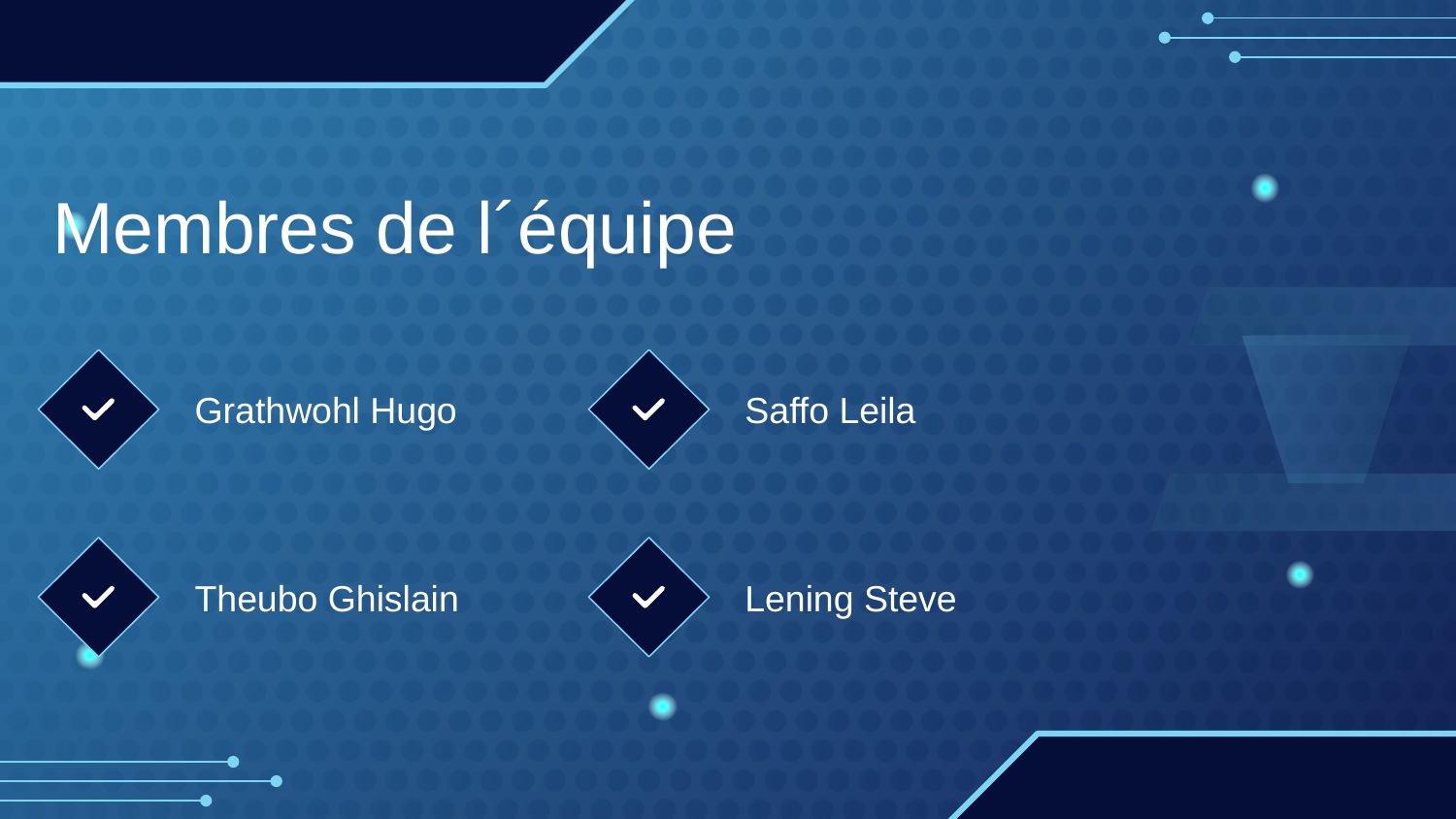

Membres de l´équipe

Grathwohl Hugo
Saffo Leila

Theubo Ghislain
Lening Steve